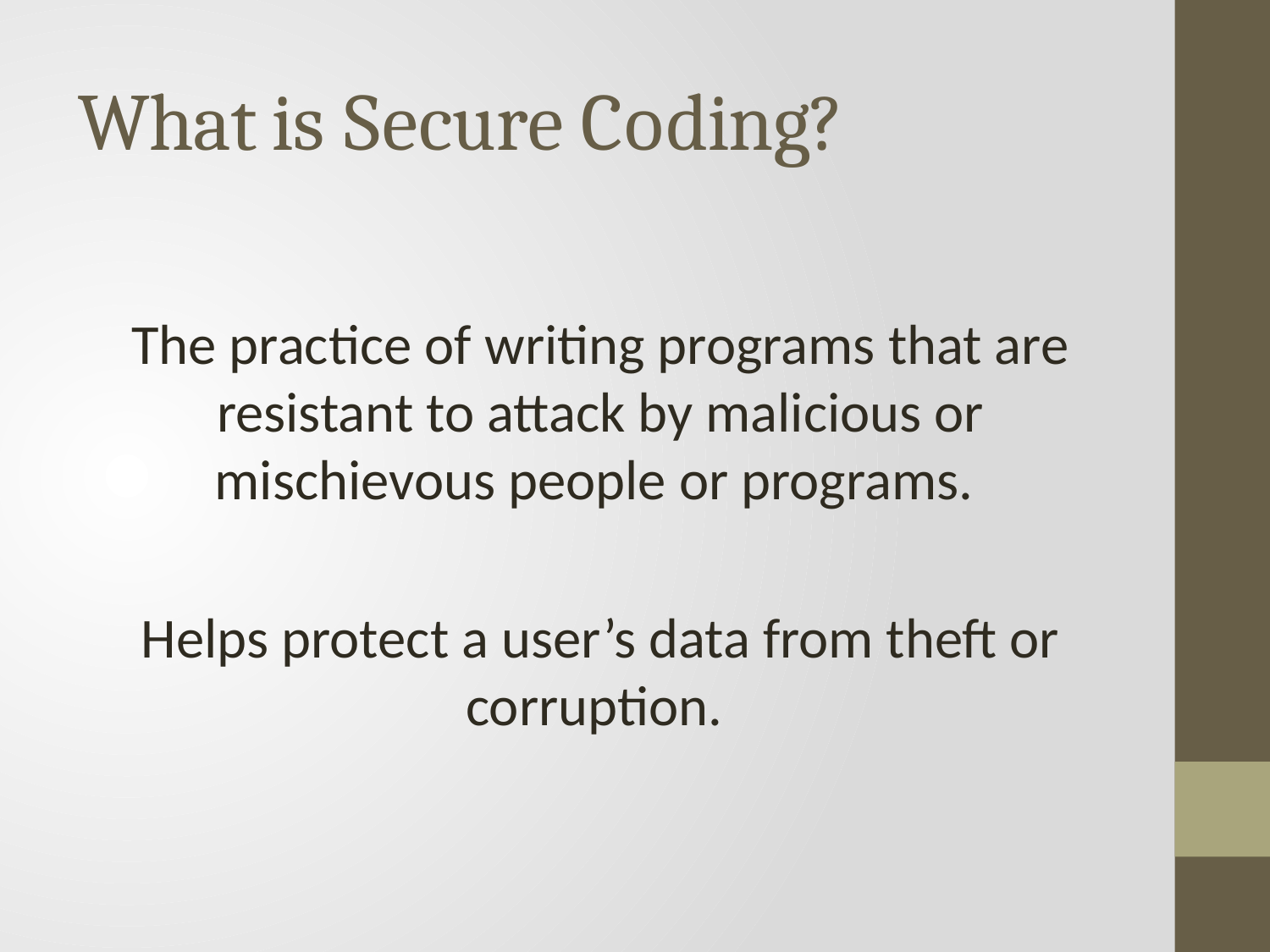

# What is Secure Coding?

The practice of writing programs that are resistant to attack by malicious or mischievous people or programs.

Helps protect a user’s data from theft or corruption.